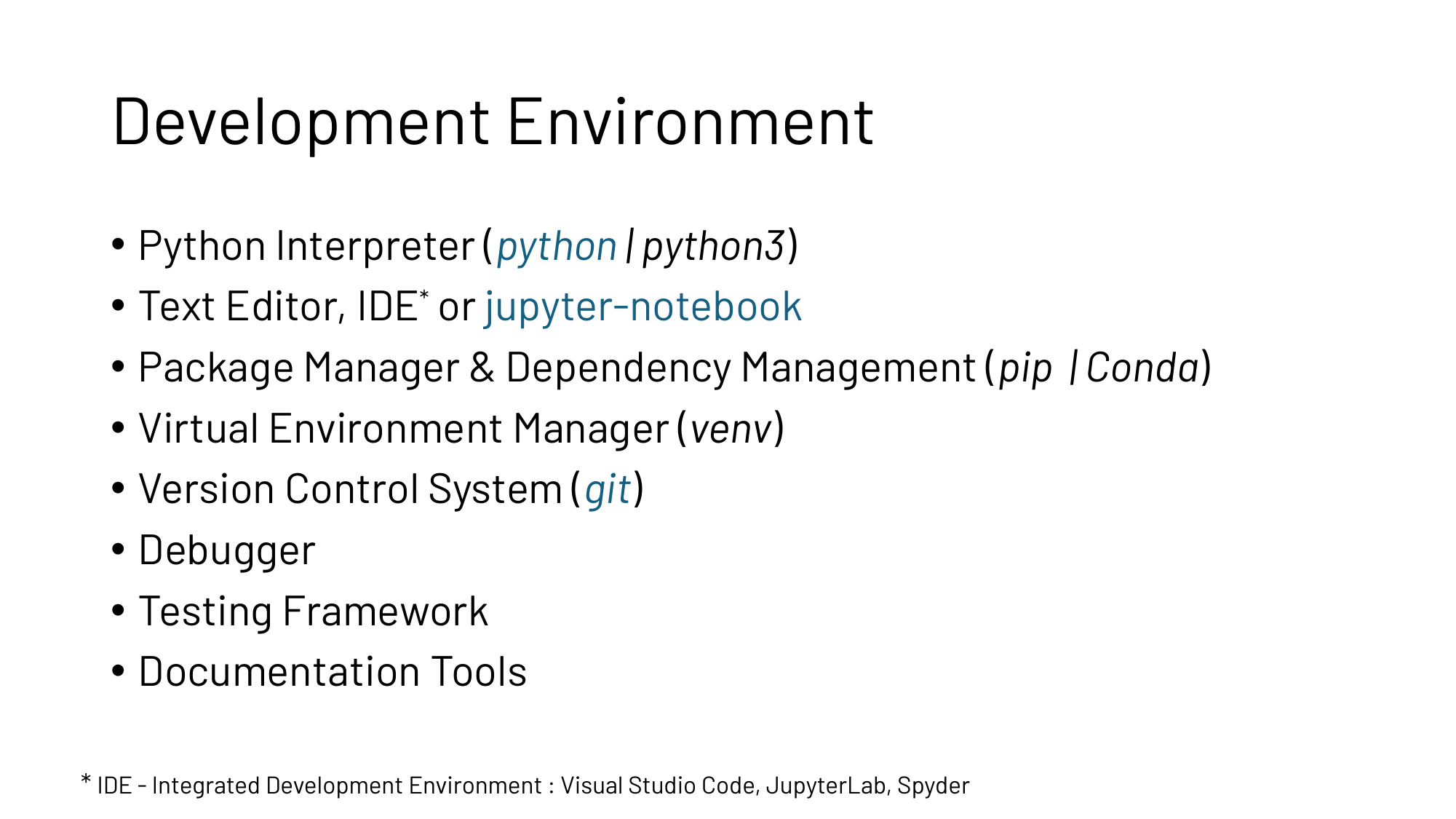

# Development Environment
Python Interpreter (python | python3)
Text Editor, IDE* or jupyter-notebook
Package Manager & Dependency Management (pip  | Conda)
Virtual Environment Manager (venv)
Version Control System (git)
Debugger
Testing Framework
Documentation Tools

* IDE - Integrated Development Environment : Visual Studio Code, JupyterLab, Spyder